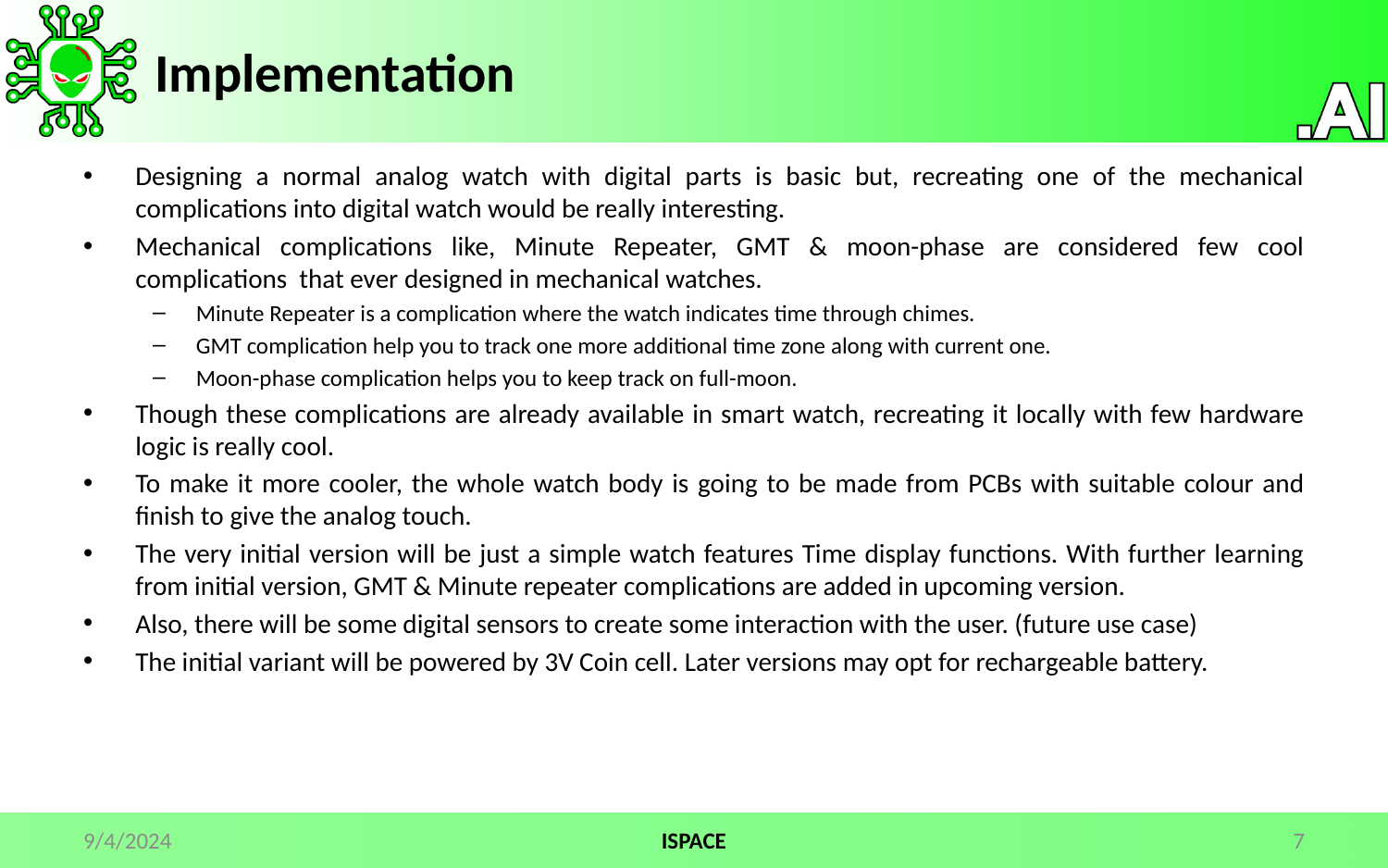

# Implementation
Designing a normal analog watch with digital parts is basic but, recreating one of the mechanical complications into digital watch would be really interesting.
Mechanical complications like, Minute Repeater, GMT & moon-phase are considered few cool complications  that ever designed in mechanical watches.
Minute Repeater is a complication where the watch indicates time through chimes.
GMT complication help you to track one more additional time zone along with current one.
Moon-phase complication helps you to keep track on full-moon.
Though these complications are already available in smart watch, recreating it locally with few hardware logic is really cool.
To make it more cooler, the whole watch body is going to be made from PCBs with suitable colour and finish to give the analog touch.
The very initial version will be just a simple watch features Time display functions. With further learning from initial version, GMT & Minute repeater complications are added in upcoming version.
Also, there will be some digital sensors to create some interaction with the user. (future use case)
The initial variant will be powered by 3V Coin cell. Later versions may opt for rechargeable battery.
9/4/2024
ISPACE
7